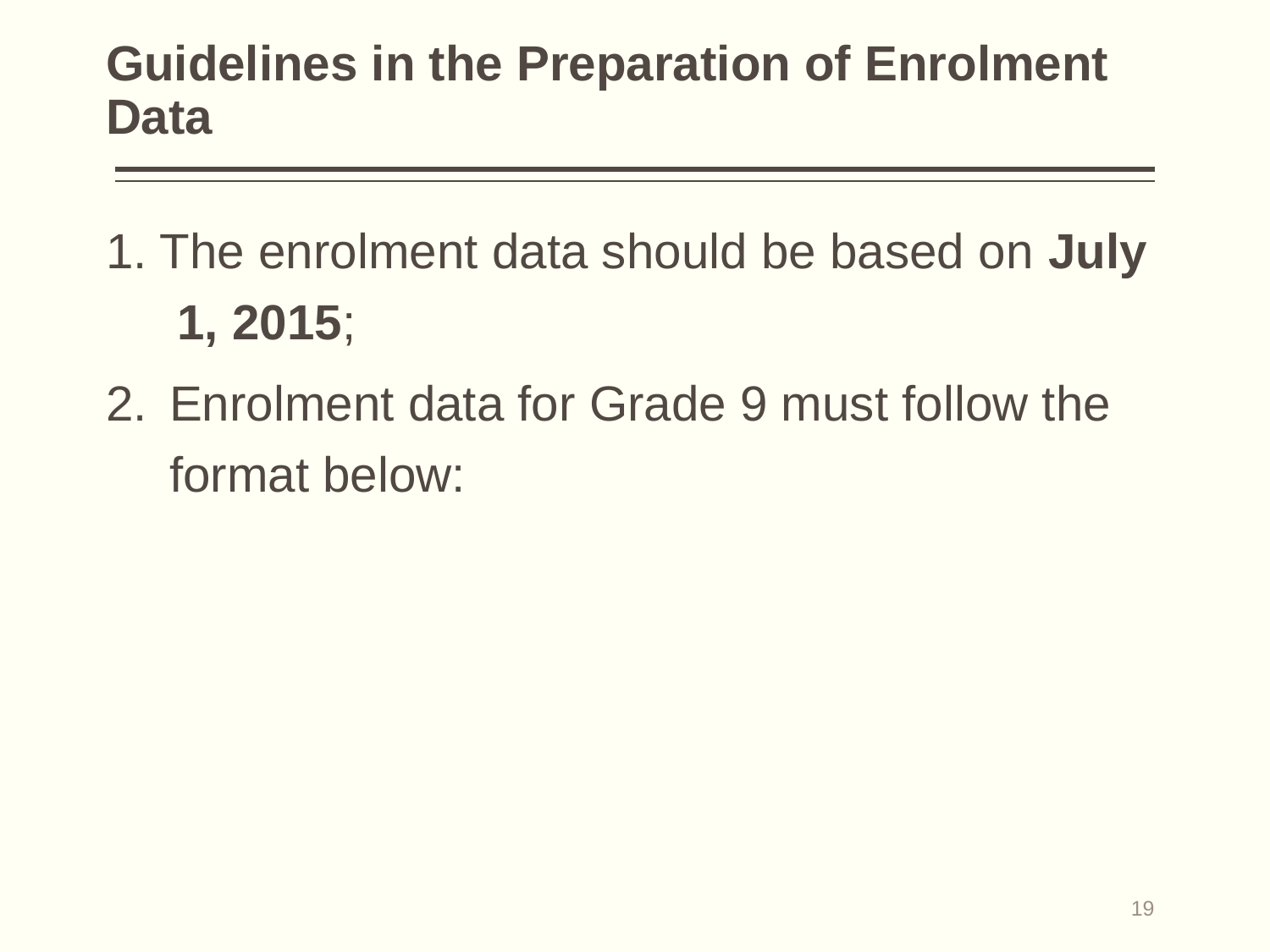

# Guidelines in the Preparation of Enrolment Data
1. The enrolment data should be based on July 1, 2015;
Enrolment data for Grade 9 must follow the format below:
19